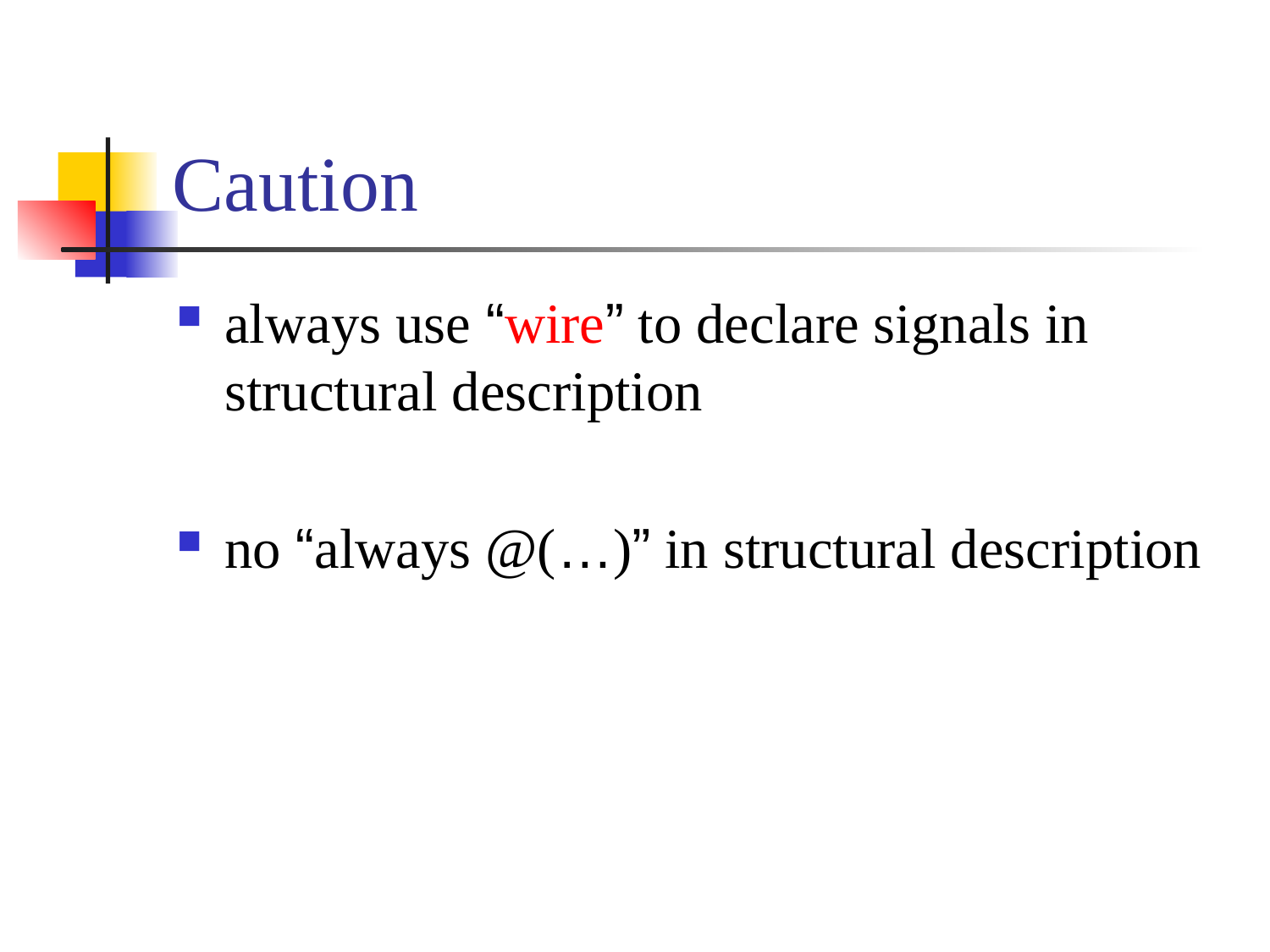

# Caution
always use “wire” to declare signals in structural description

no “always @(…)” in structural description